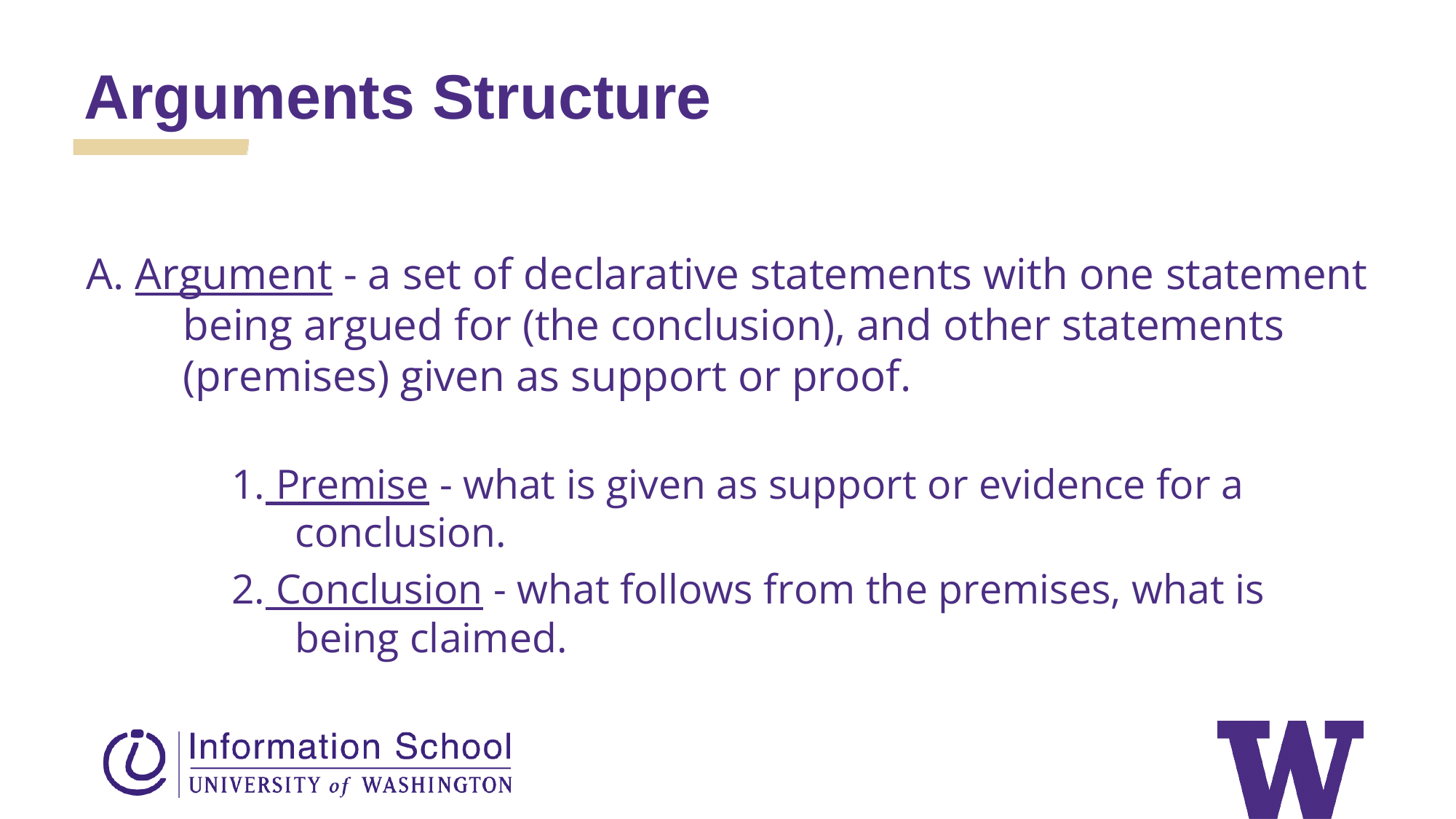

Arguments Structure
A. Argument - a set of declarative statements with one statement being argued for (the conclusion), and other statements (premises) given as support or proof.
1. Premise - what is given as support or evidence for a conclusion.
2. Conclusion - what follows from the premises, what is being claimed.